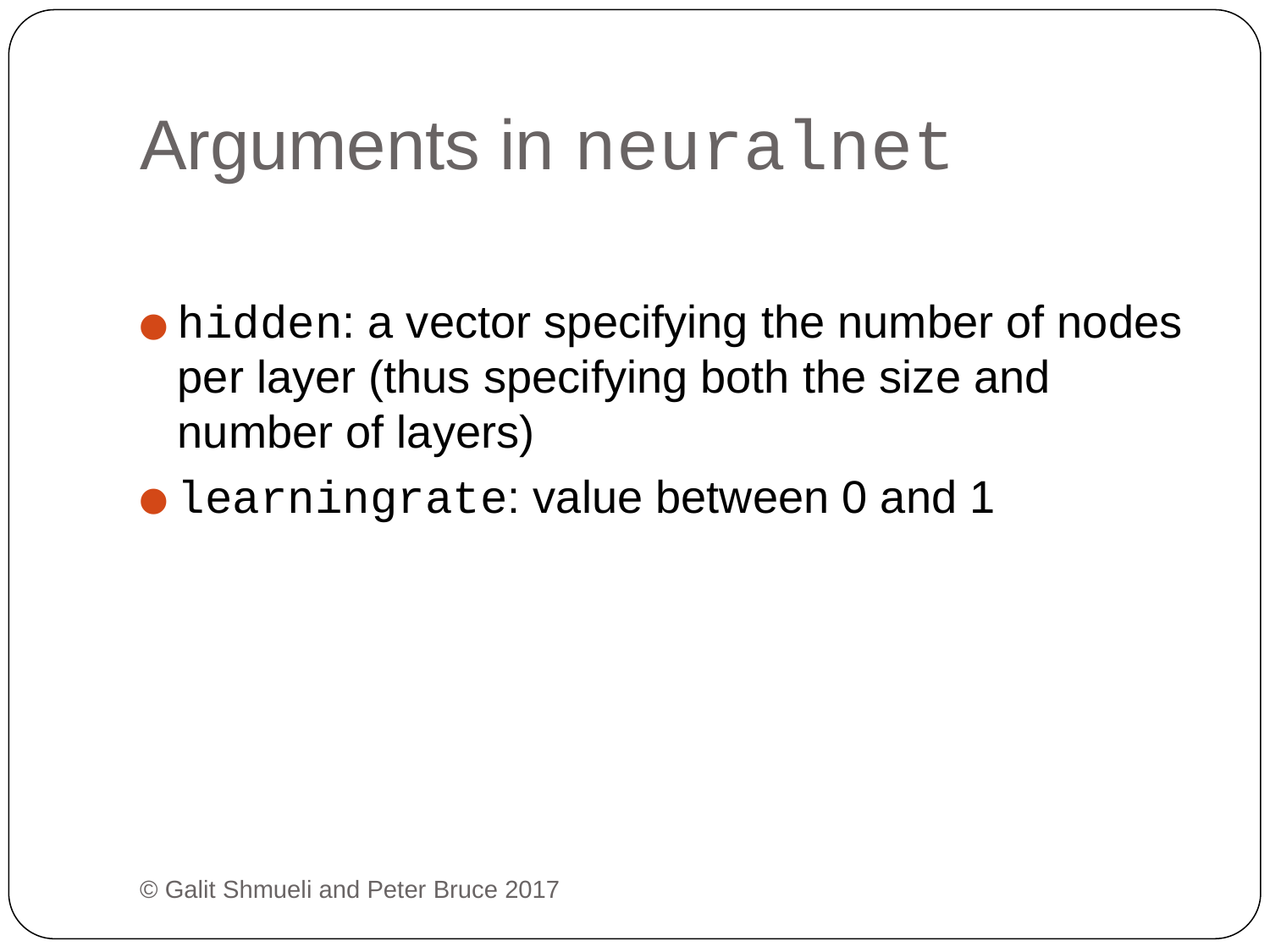

# Arguments in neuralnet
hidden: a vector specifying the number of nodes per layer (thus specifying both the size and number of layers)
learningrate: value between 0 and 1

© Galit Shmueli and Peter Bruce 2017